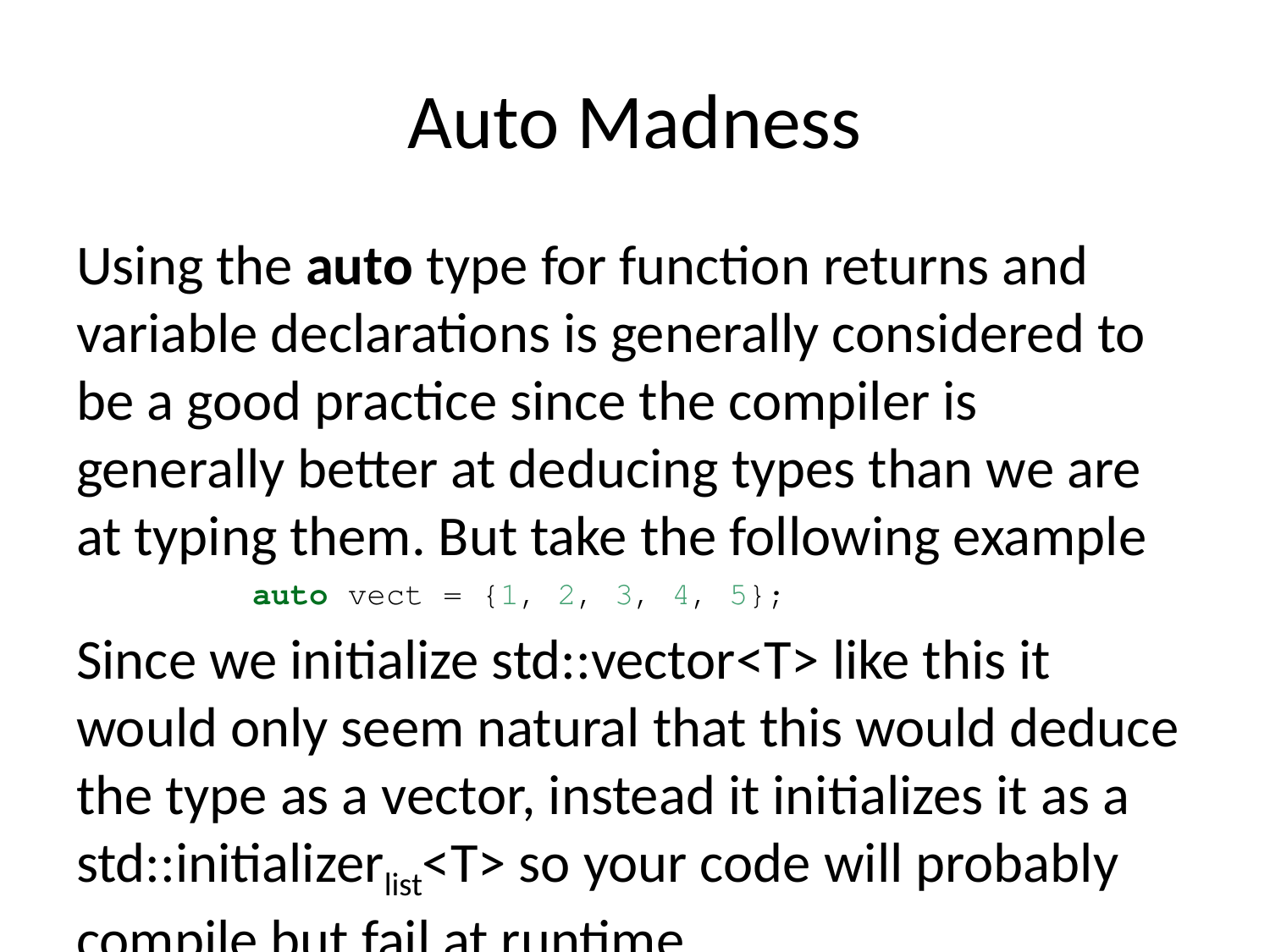

# Auto Madness
Using the auto type for function returns and variable declarations is generally considered to be a good practice since the compiler is generally better at deducing types than we are at typing them. But take the following example
auto vect = {1, 2, 3, 4, 5};
Since we initialize std::vector<T> like this it would only seem natural that this would deduce the type as a vector, instead it initializes it as a std::initializerlist<T> so your code will probably compile but fail at runtime.